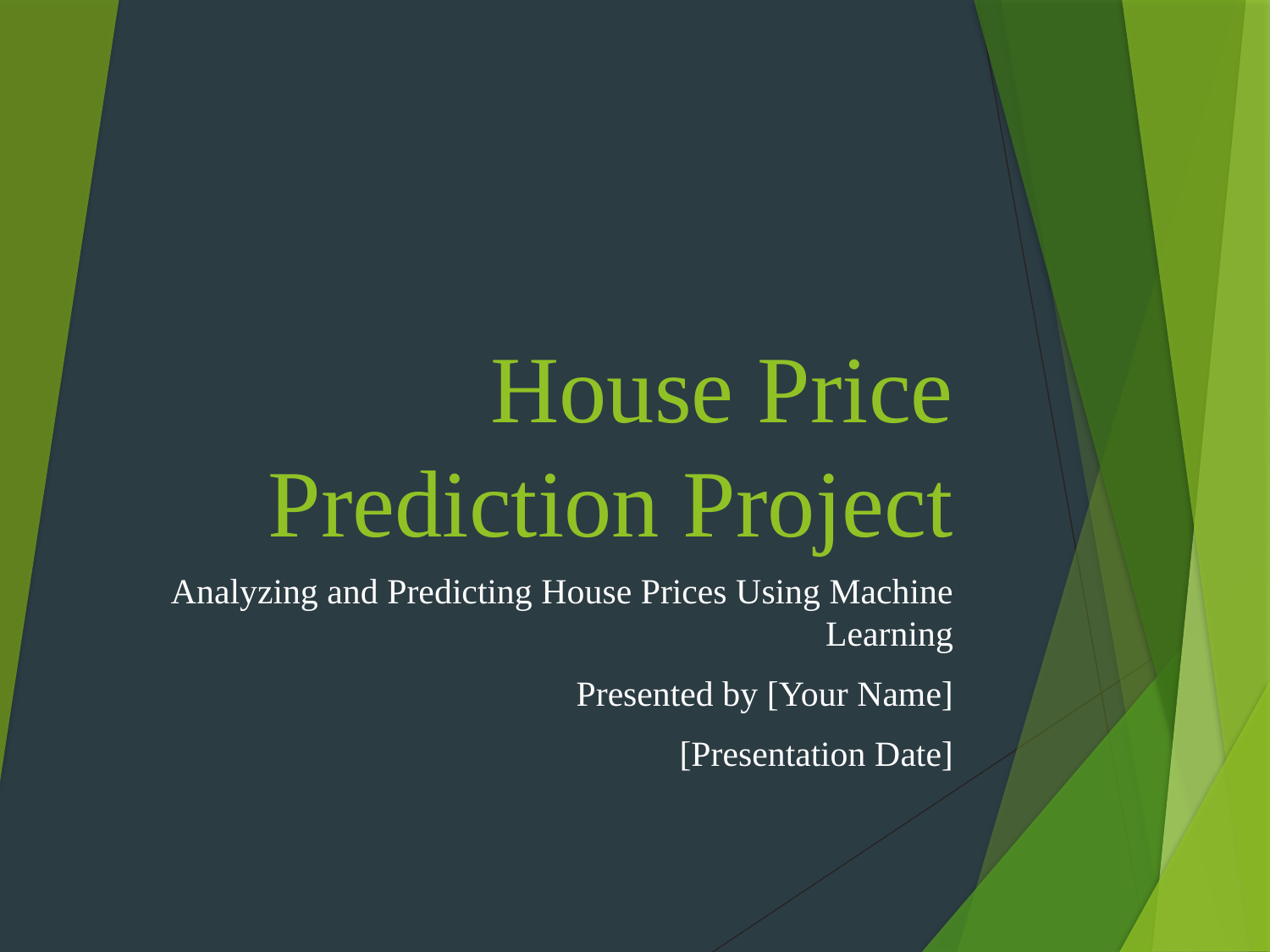

# House Price Prediction Project
Analyzing and Predicting House Prices Using Machine Learning
Presented by [Your Name]
[Presentation Date]